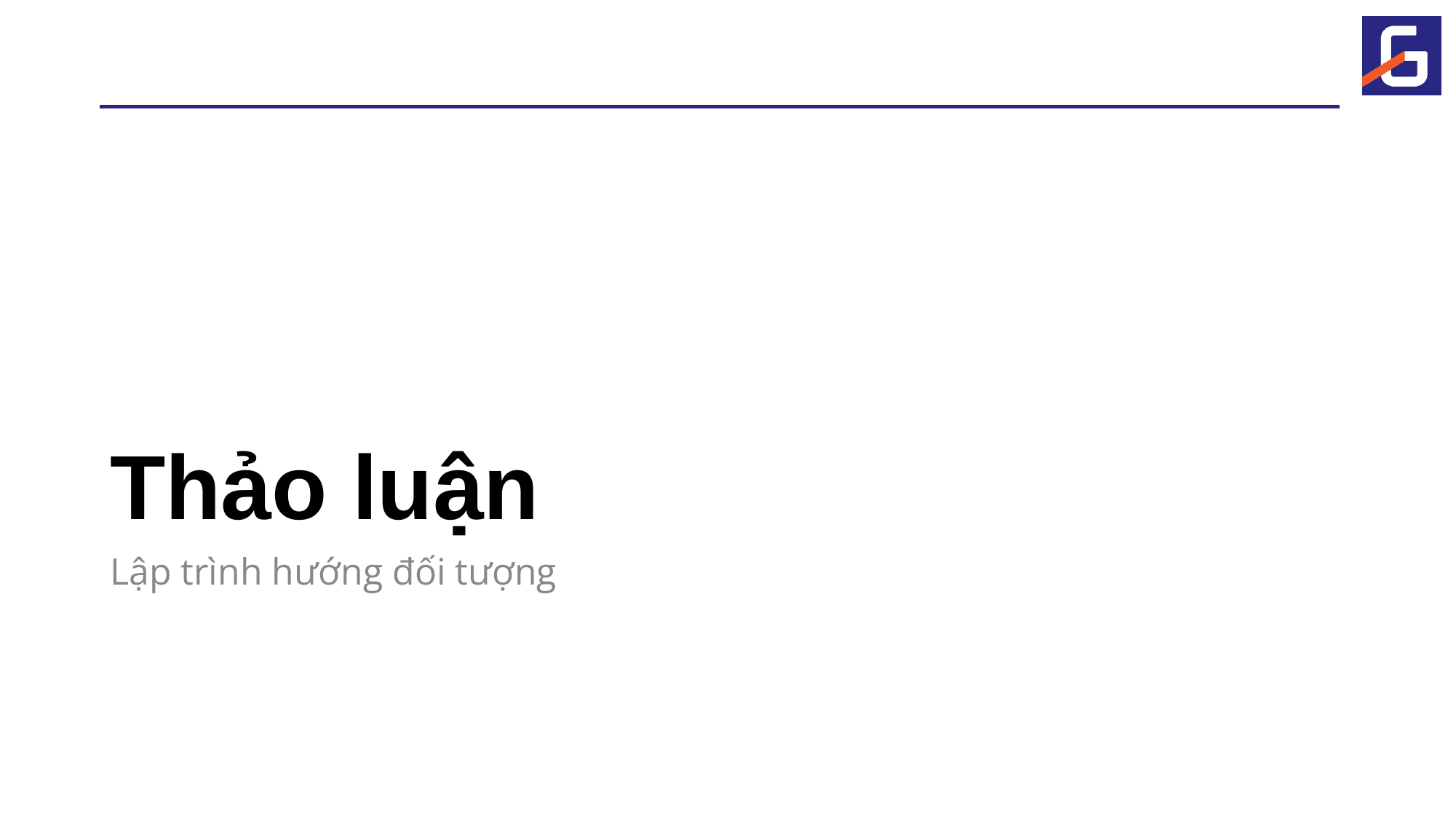

# Thảo luận
Lập trình hướng đối tượng